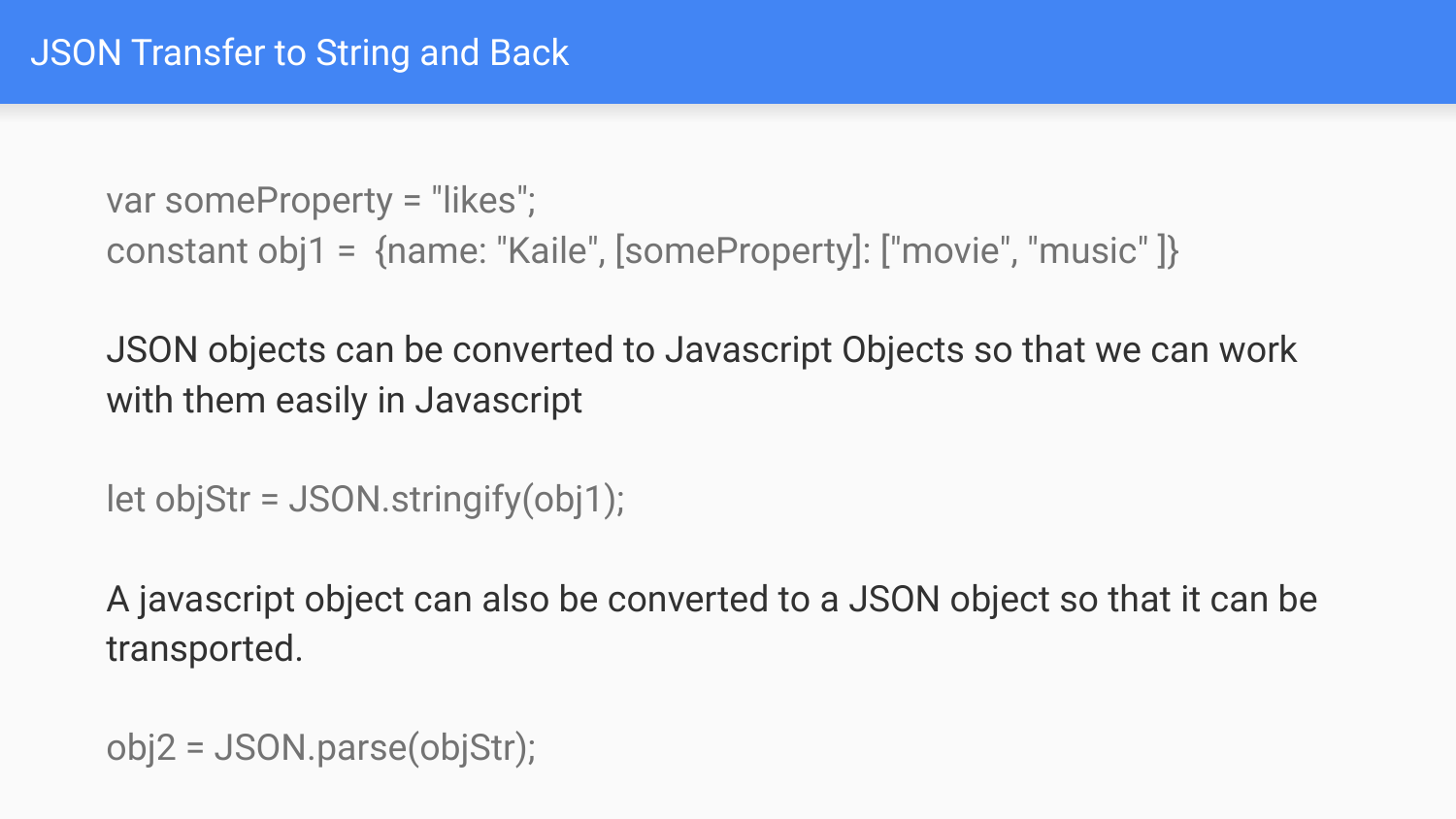

# JSON Transfer to String and Back
var someProperty = "likes";
constant obj1 =  {name: "Kaile", [someProperty]: ["movie", "music" ]}

JSON objects can be converted to Javascript Objects so that we can work
with them easily in Javascript

let objStr = JSON.stringify(obj1);

A javascript object can also be converted to a JSON object so that it can be transported.

obj2 = JSON.parse(objStr);